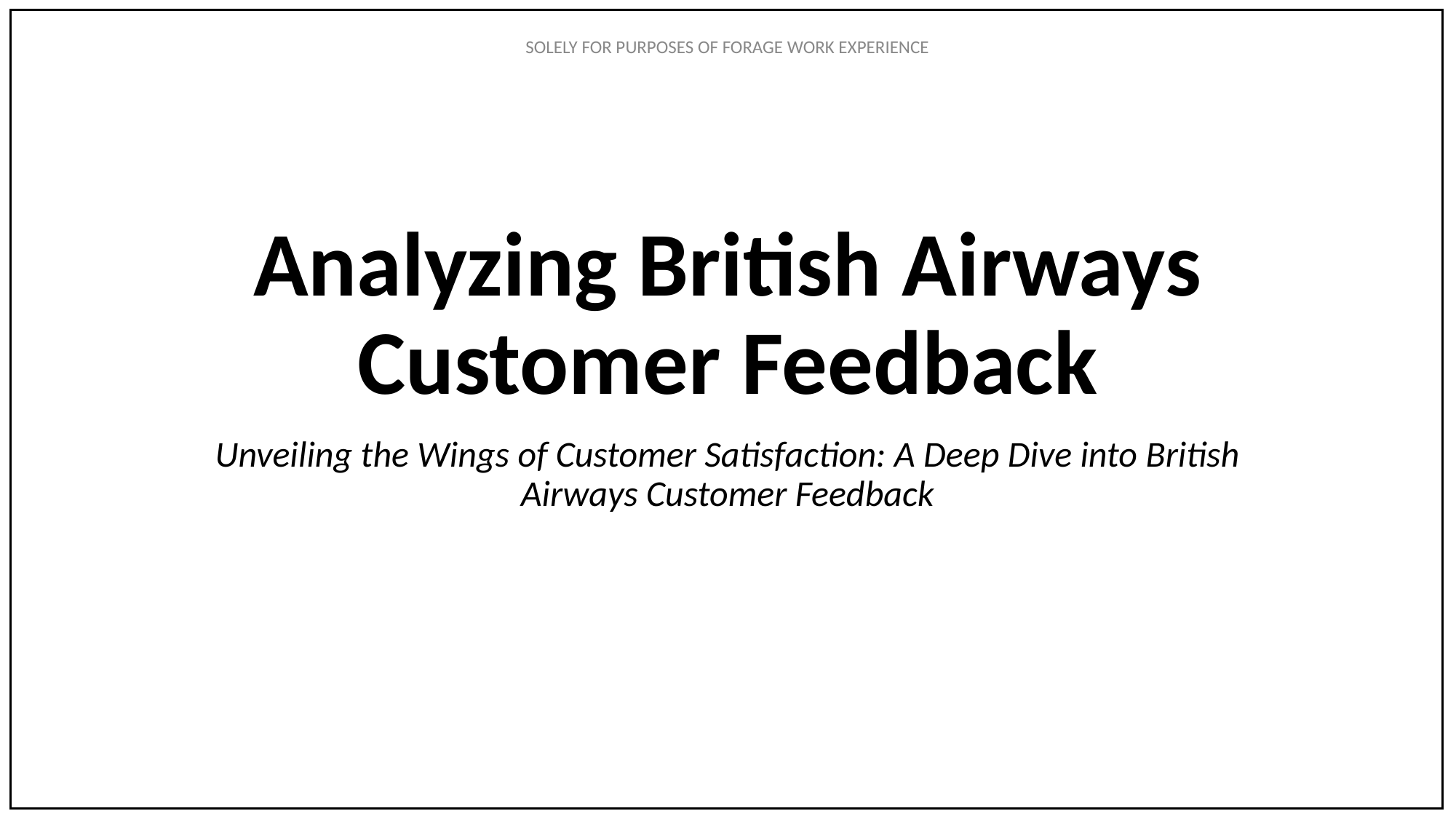

# Analyzing British Airways Customer Feedback
Unveiling the Wings of Customer Satisfaction: A Deep Dive into British Airways Customer Feedback